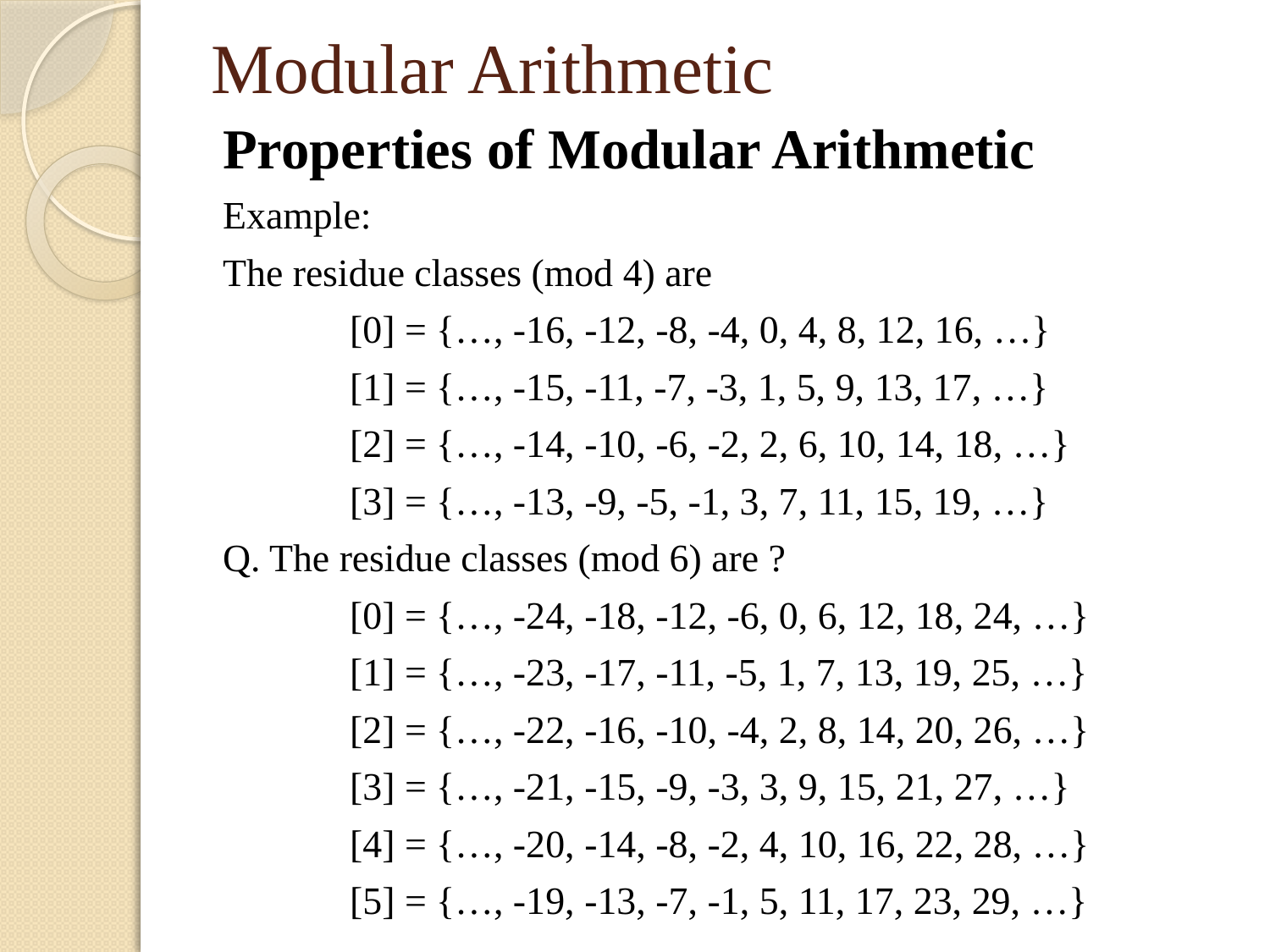

Modular Arithmetic
Properties of Modular Arithmetic
Example:
The residue classes (mod 4) are
	[0] = {…, -16, -12, -8, -4, 0, 4, 8, 12, 16, …}
	[1] = {…, -15, -11, -7, -3, 1, 5, 9, 13, 17, …}
	[2] = {…, -14, -10, -6, -2, 2, 6, 10, 14, 18, …}
	[3] = {…, -13, -9, -5, -1, 3, 7, 11, 15, 19, …}
Q. The residue classes (mod 6) are ?
	[0] = {…, -24, -18, -12, -6, 0, 6, 12, 18, 24, …}
	[1] = {…, -23, -17, -11, -5, 1, 7, 13, 19, 25, …}
	[2] = {…, -22, -16, -10, -4, 2, 8, 14, 20, 26, …}
	[3] = {…, -21, -15, -9, -3, 3, 9, 15, 21, 27, …}
	[4] = {…, -20, -14, -8, -2, 4, 10, 16, 22, 28, …}
	[5] = {…, -19, -13, -7, -1, 5, 11, 17, 23, 29, …}